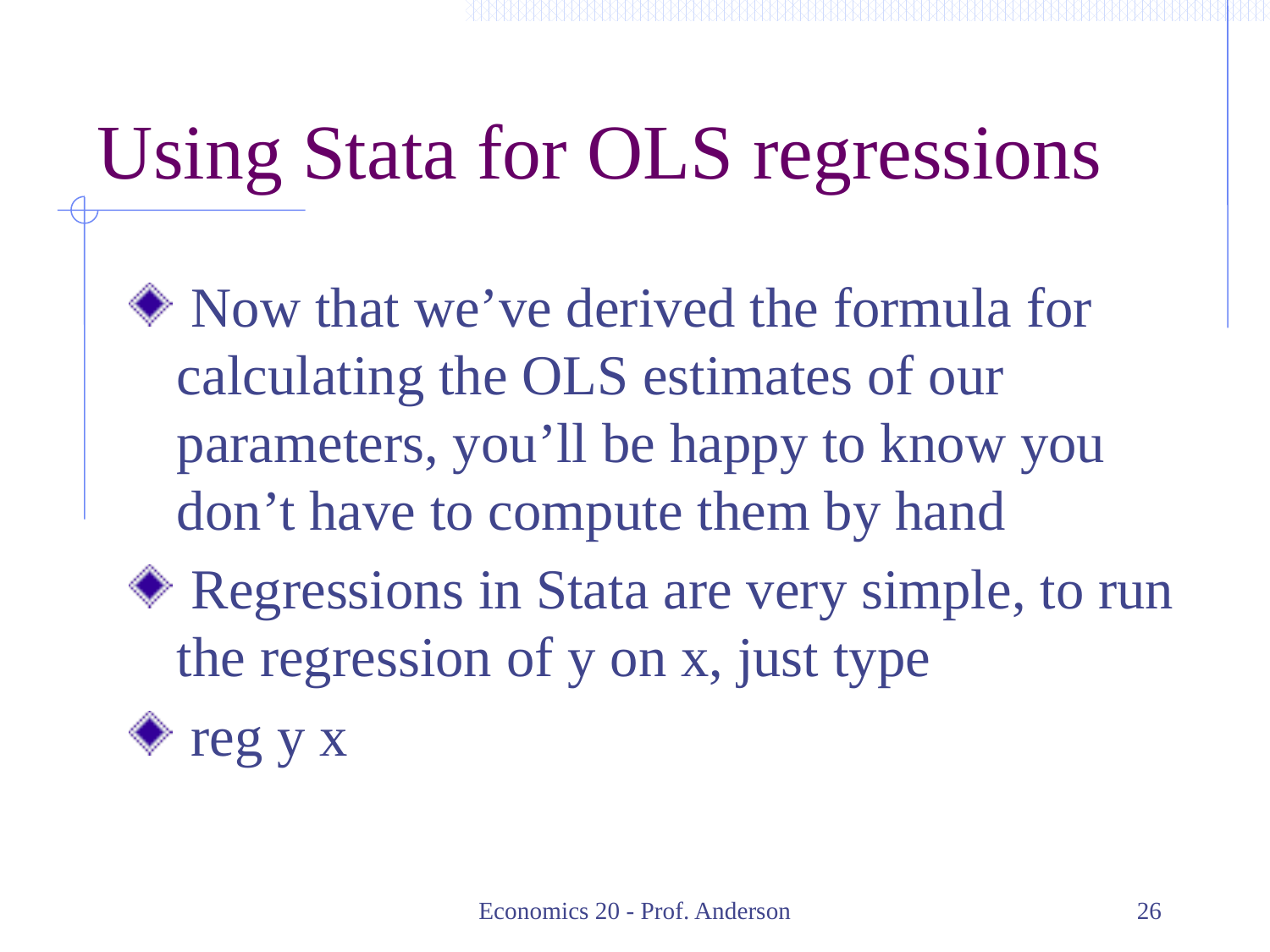

# Using Stata for OLS regressions
 Now that we’ve derived the formula for calculating the OLS estimates of our parameters, you’ll be happy to know you don’t have to compute them by hand
 Regressions in Stata are very simple, to run the regression of y on x, just type
 reg y x
Economics 20 - Prof. Anderson
26